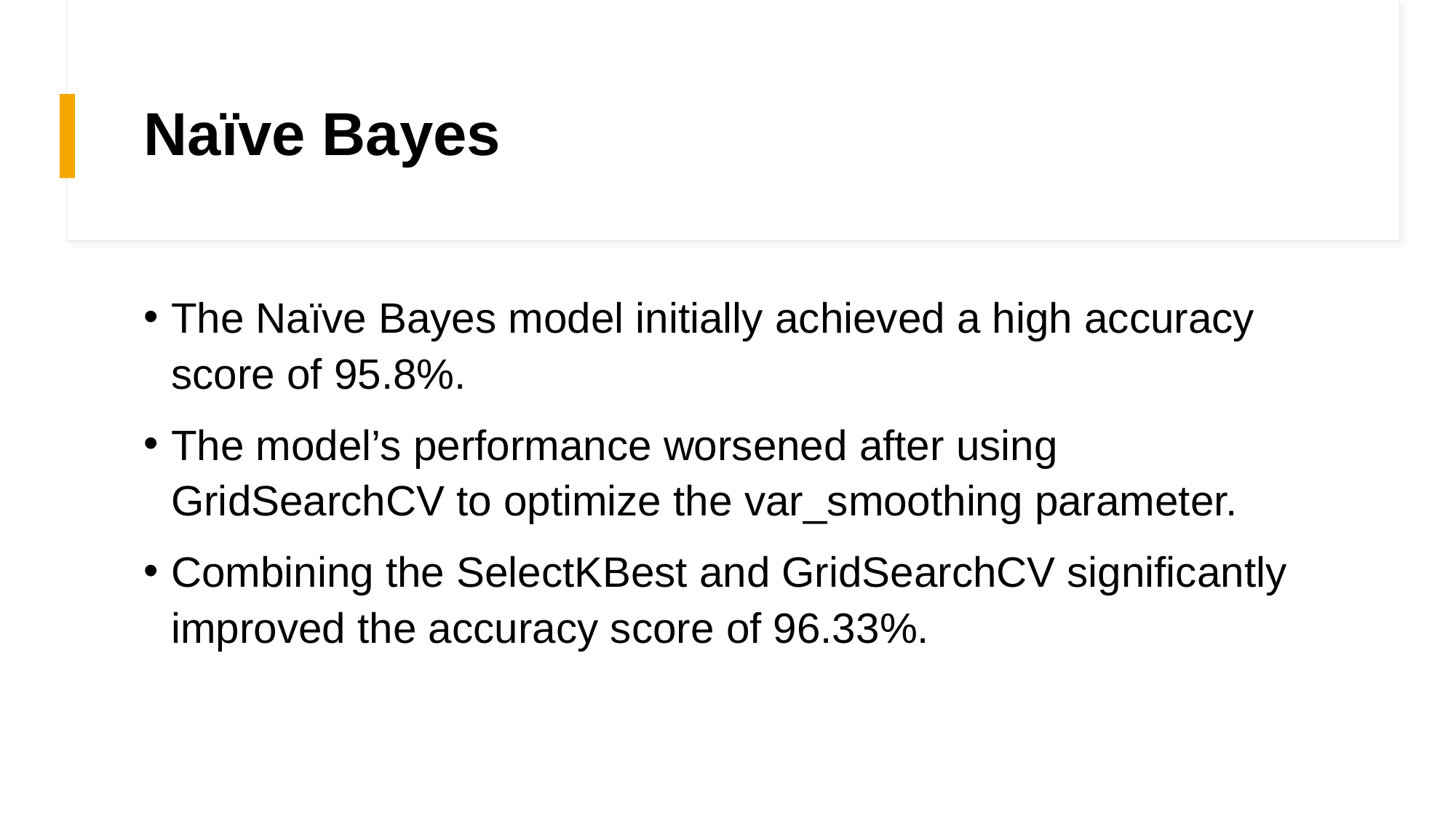

# Naïve Bayes
The Naïve Bayes model initially achieved a high accuracy score of 95.8%.
The model’s performance worsened after using GridSearchCV to optimize the var_smoothing parameter.
Combining the SelectKBest and GridSearchCV significantly improved the accuracy score of 96.33%.